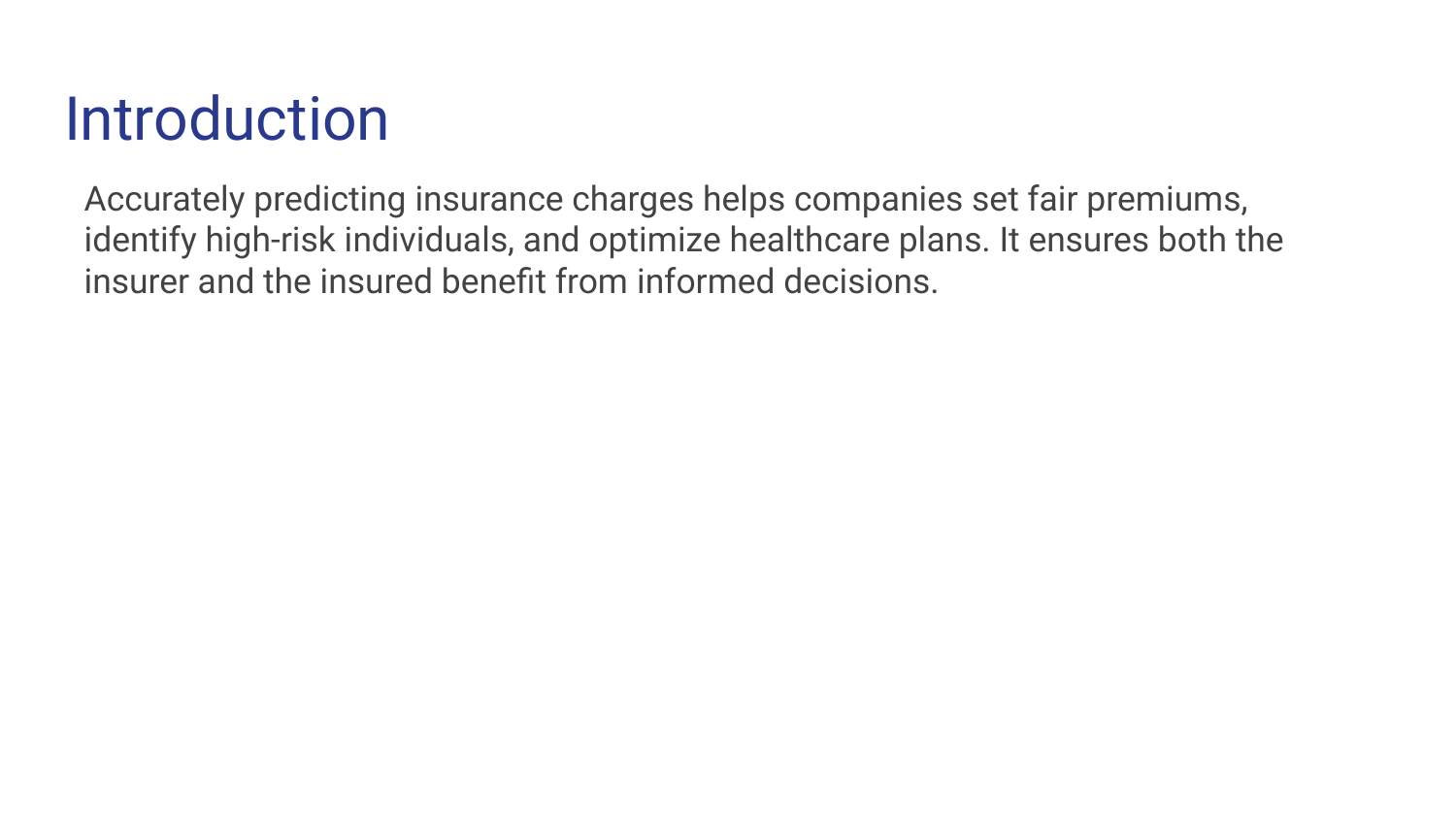

# Introduction

Accurately predicting insurance charges helps companies set fair premiums, identify high-risk individuals, and optimize healthcare plans. It ensures both the insurer and the insured benefit from informed decisions.